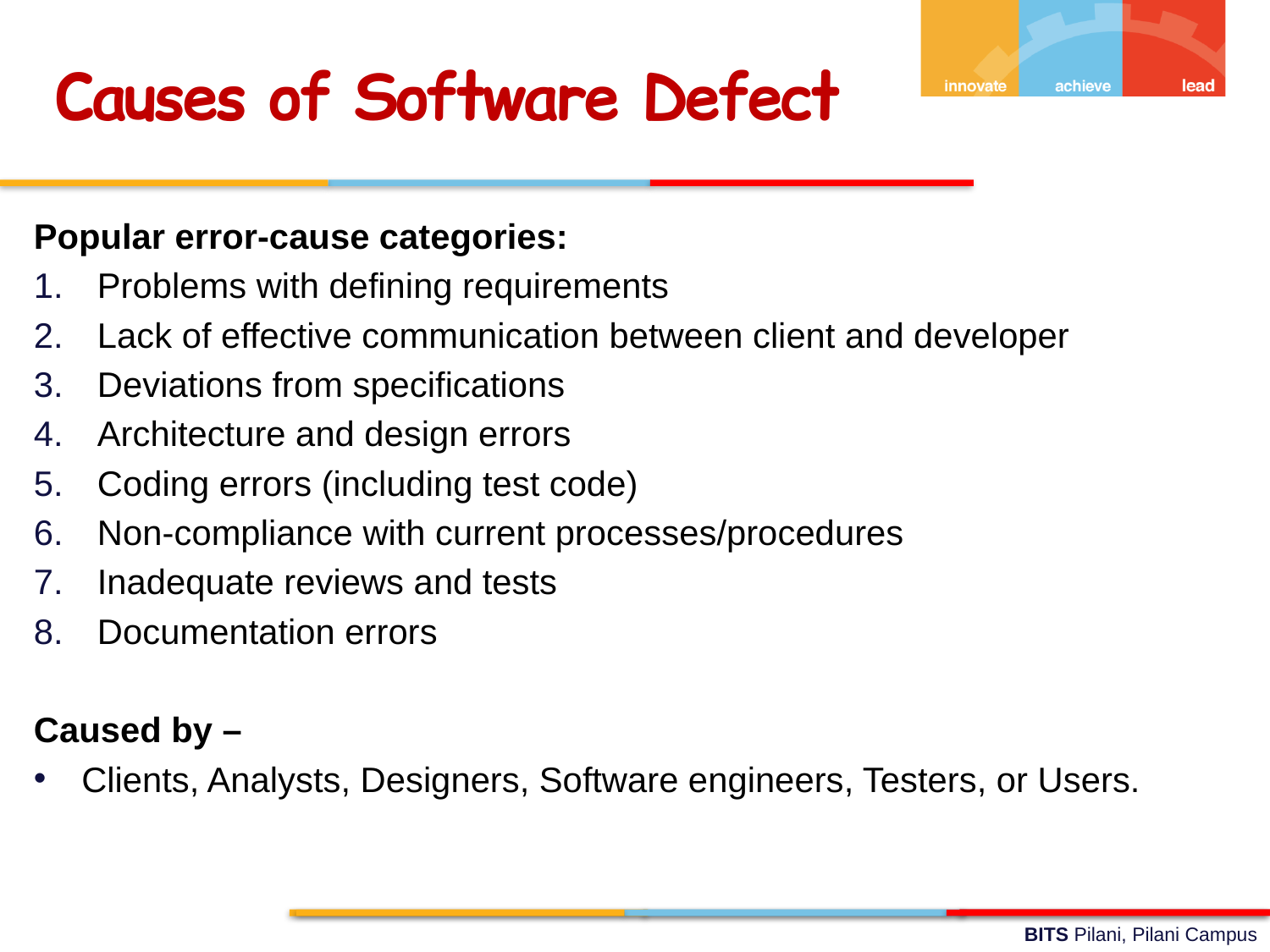

Causes of Software Defect
Popular error-cause categories:
Problems with defining requirements
Lack of effective communication between client and developer
Deviations from specifications
Architecture and design errors
Coding errors (including test code)
Non-compliance with current processes/procedures
Inadequate reviews and tests
Documentation errors

Caused by –
Clients, Analysts, Designers, Software engineers, Testers, or Users.